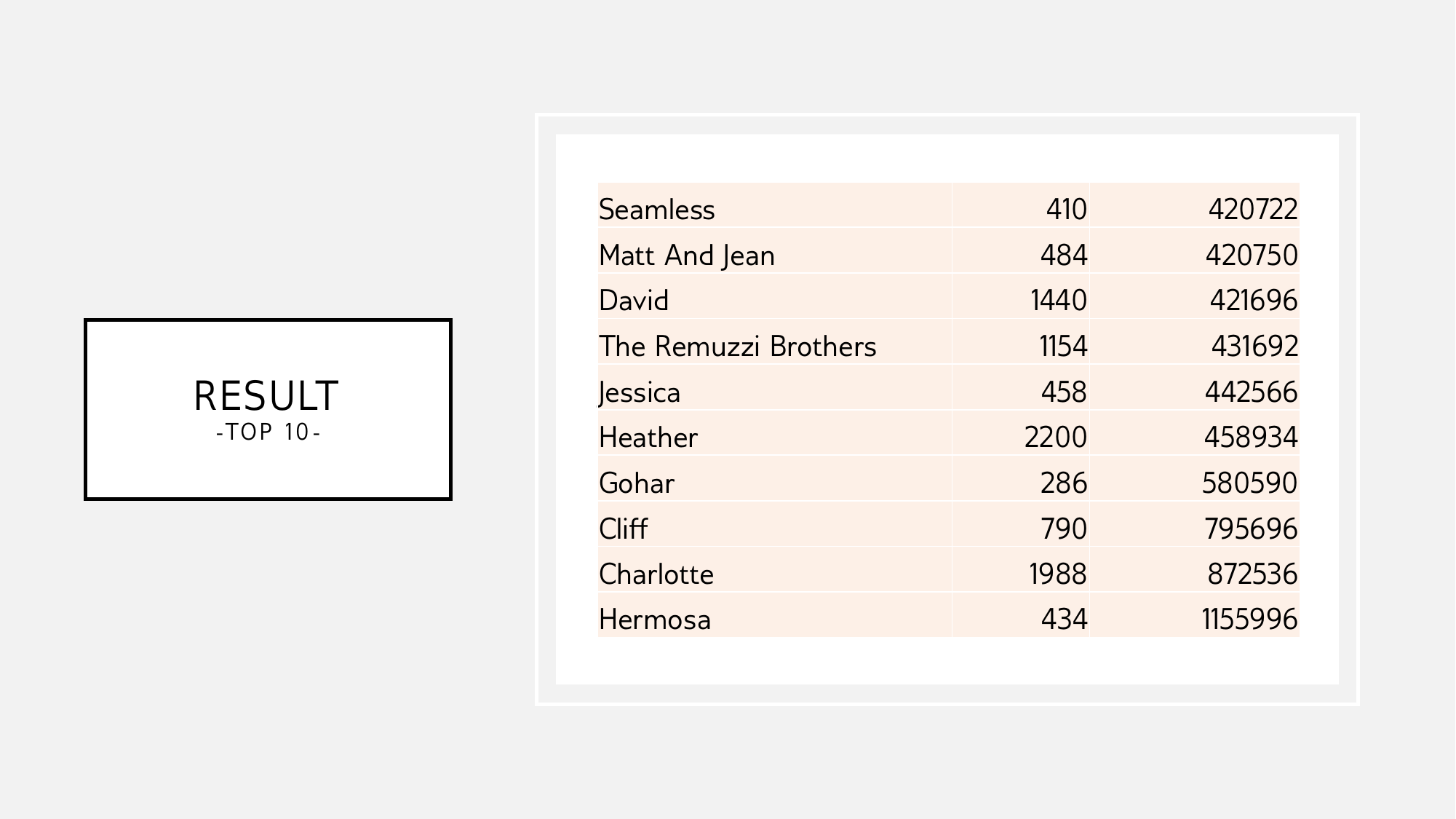

| Seamless | 410 | 420722 |
| --- | --- | --- |
| Matt And Jean | 484 | 420750 |
| David | 1440 | 421696 |
| The Remuzzi Brothers | 1154 | 431692 |
| Jessica | 458 | 442566 |
| Heather | 2200 | 458934 |
| Gohar | 286 | 580590 |
| Cliff | 790 | 795696 |
| Charlotte | 1988 | 872536 |
| Hermosa | 434 | 1155996 |
# Result -top 10-